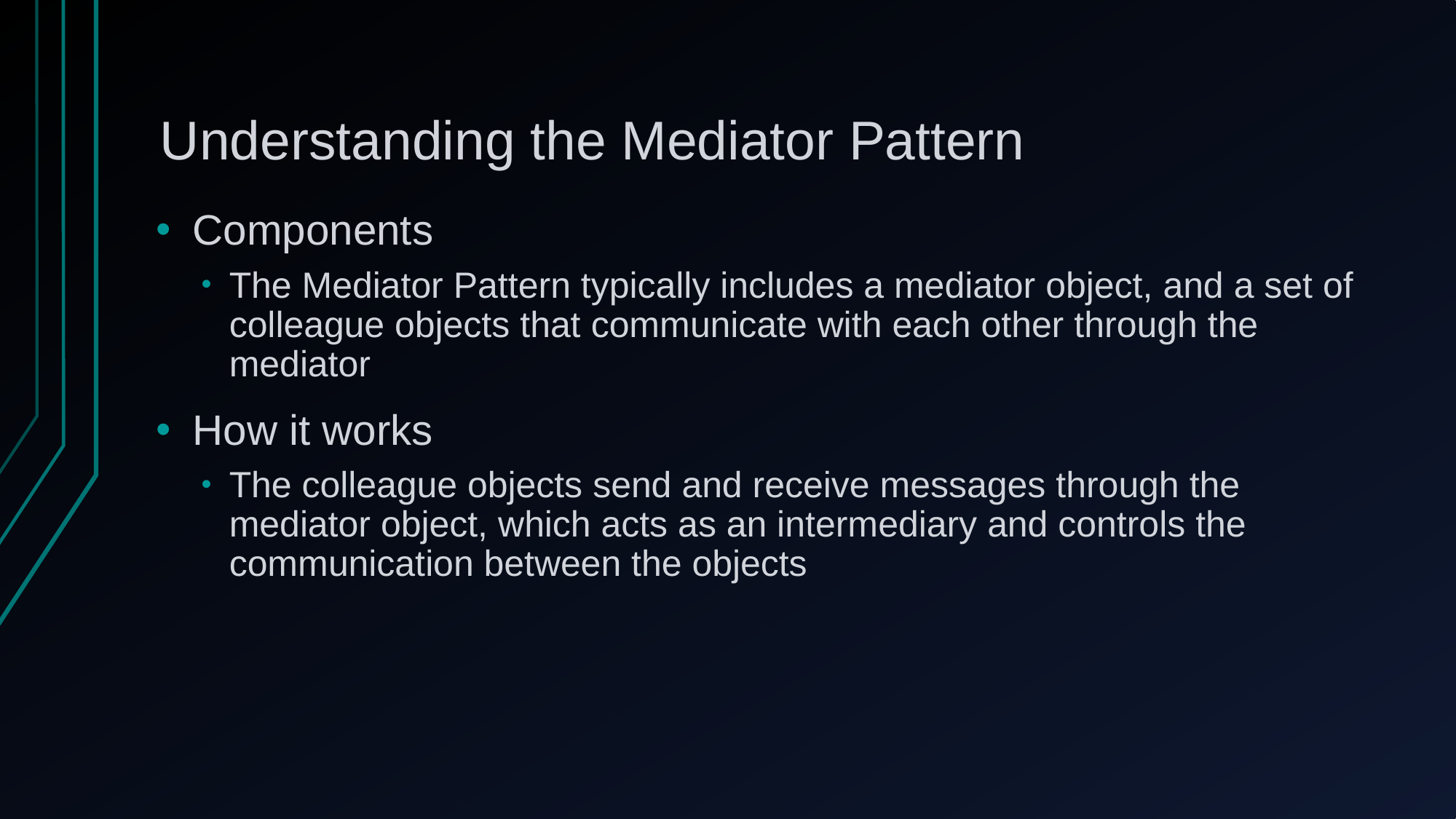

# Understanding the Mediator Pattern
Components
The Mediator Pattern typically includes a mediator object, and a set of colleague objects that communicate with each other through the mediator
How it works
The colleague objects send and receive messages through the mediator object, which acts as an intermediary and controls the communication between the objects